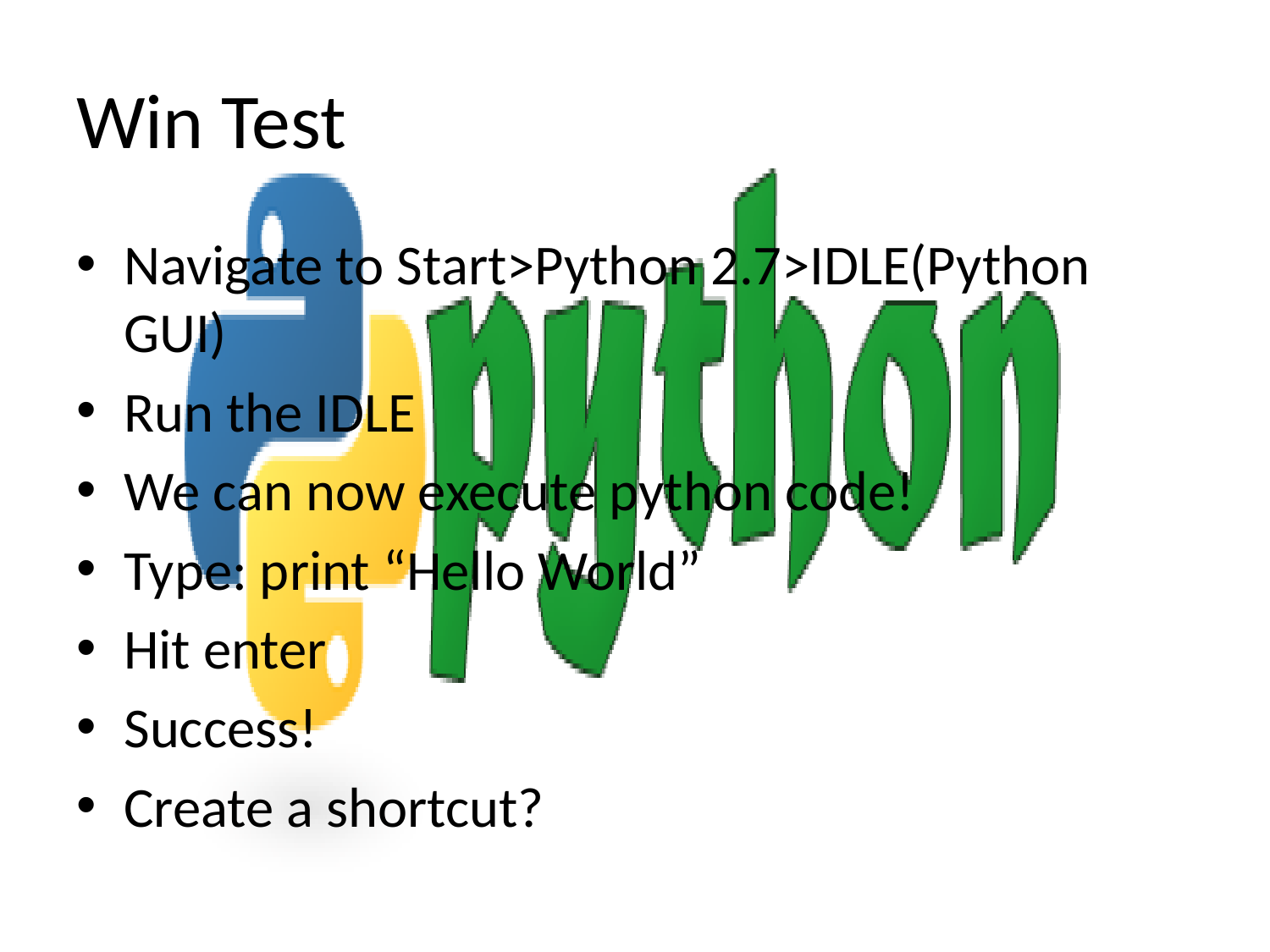

# Win Test
Navigate to Start>Python 2.7>IDLE(Python GUI)
Run the IDLE
We can now execute python code!
Type: print “Hello World”
Hit enter
Success!
Create a shortcut?